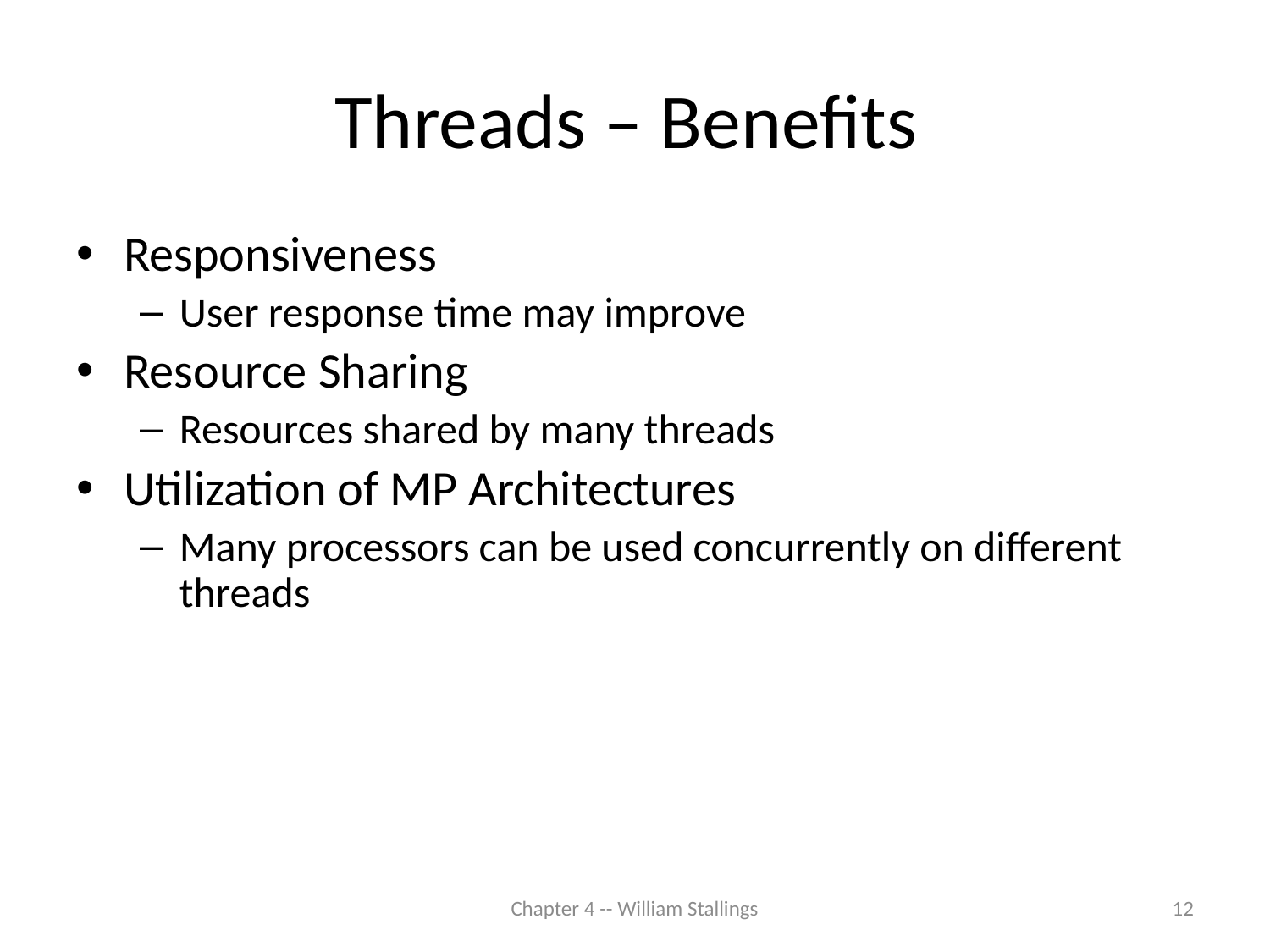

# Threads – Benefits
Responsiveness
User response time may improve
Resource Sharing
Resources shared by many threads
Utilization of MP Architectures
Many processors can be used concurrently on different threads
Chapter 4 -- William Stallings
12